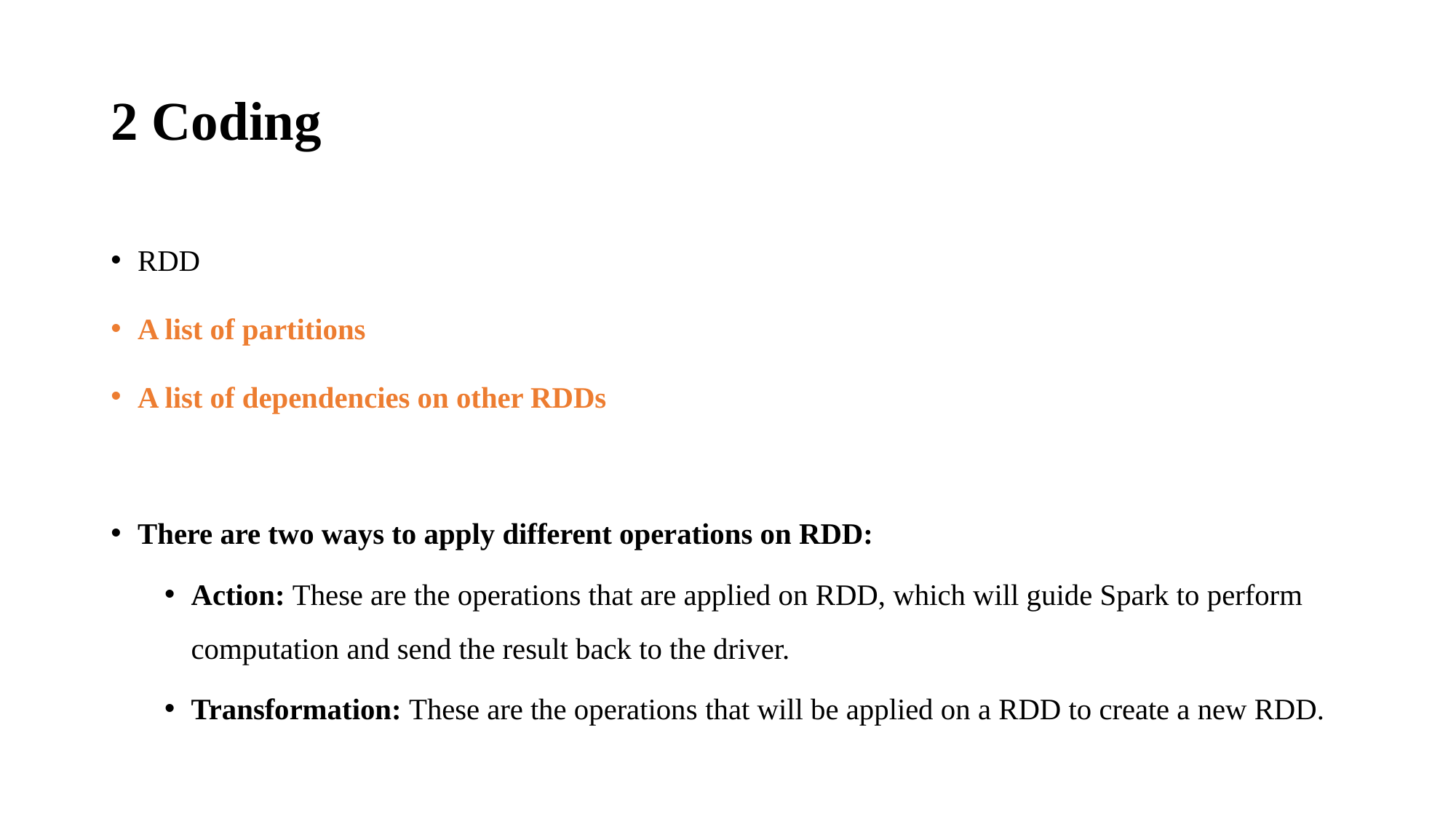

# 2 Coding
RDD
A list of partitions
A list of dependencies on other RDDs

There are two ways to apply different operations on RDD:
Action: These are the operations that are applied on RDD, which will guide Spark to perform computation and send the result back to the driver.
Transformation: These are the operations that will be applied on a RDD to create a new RDD.